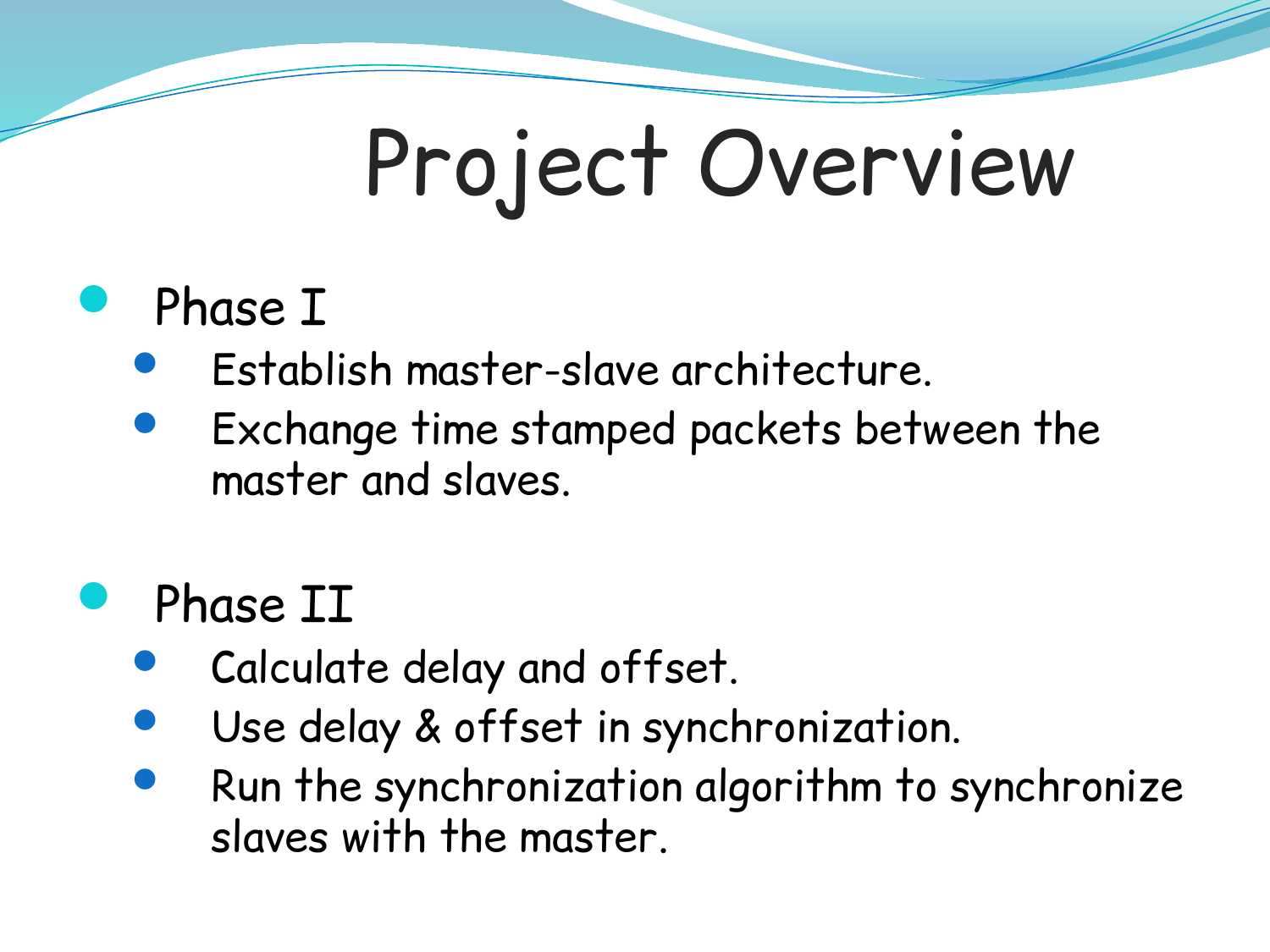

# Project Overview
Phase I
Establish master-slave architecture.
Exchange time stamped packets between the master and slaves.

Phase II
Calculate delay and offset.
Use delay & offset in synchronization.
Run the synchronization algorithm to synchronize slaves with the master.